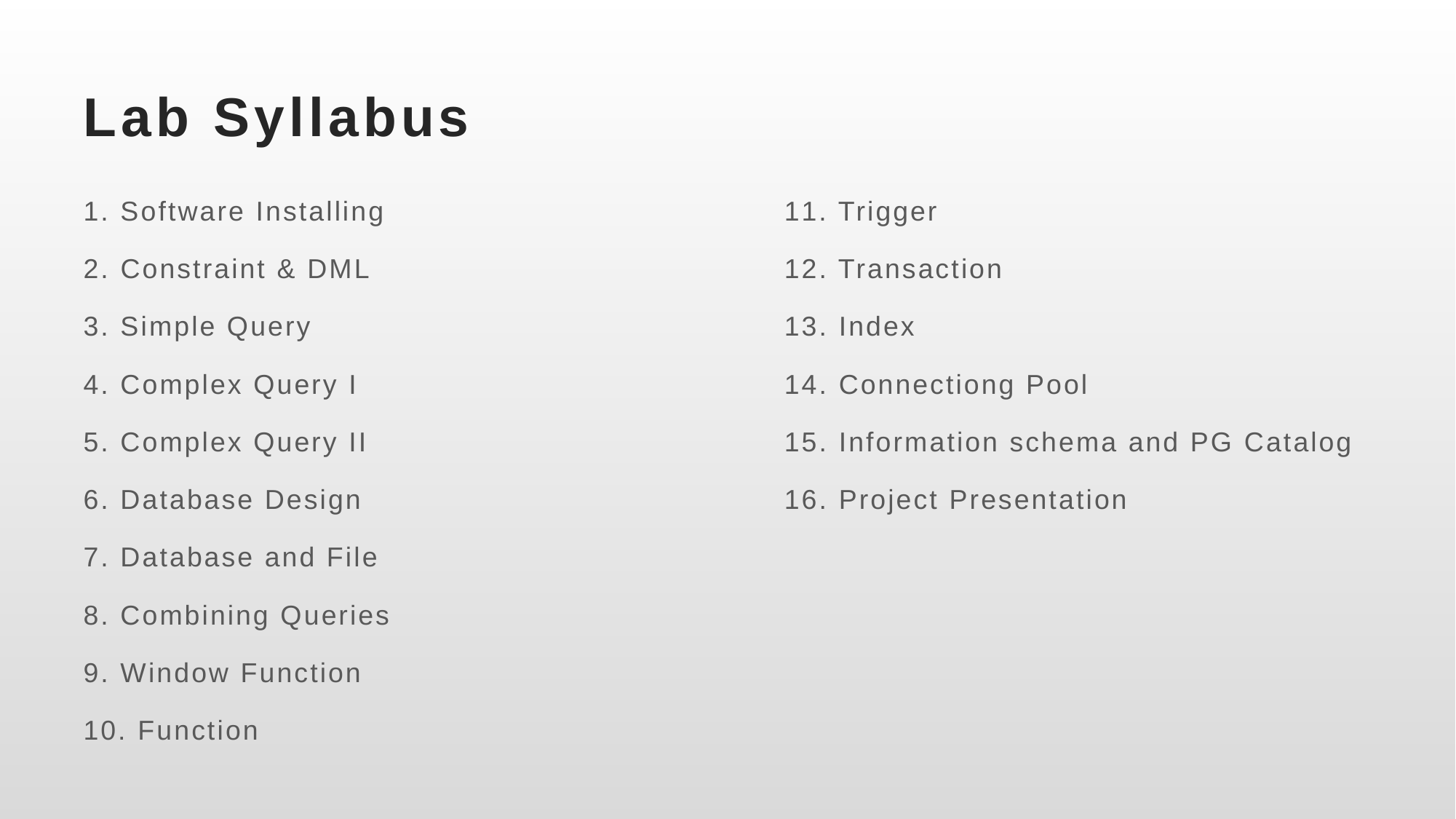

# Lab Syllabus
1. Software Installing
2. Constraint & DML
3. Simple Query
4. Complex Query I
5. Complex Query II
6. Database Design
7. Database and File
8. Combining Queries
9. Window Function
10. Function
11. Trigger
12. Transaction
13. Index
14. Connectiong Pool
15. Information schema and PG Catalog
16. Project Presentation